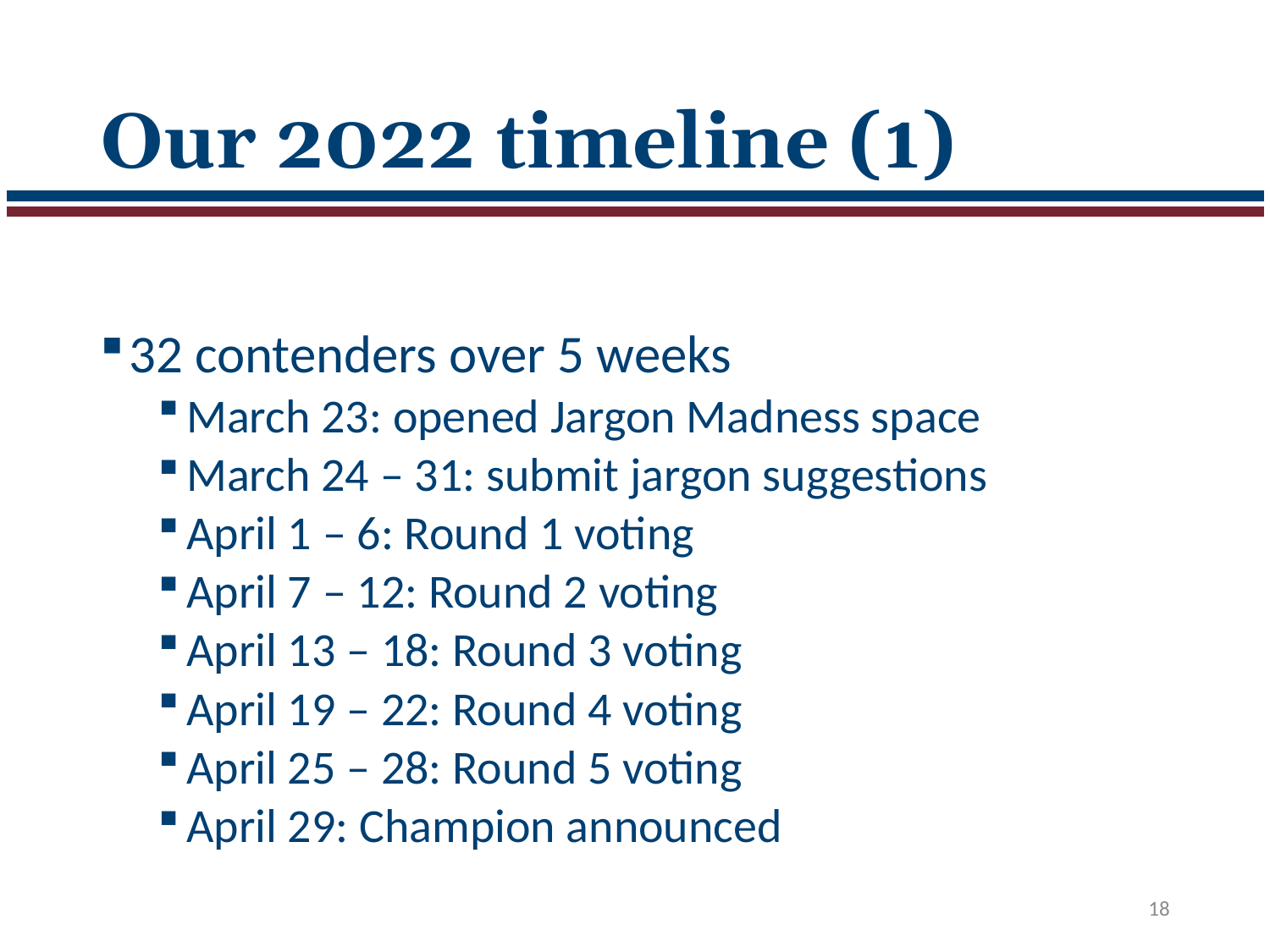

# Our 2022 timeline (1)

32 contenders over 5 weeks
March 23: opened Jargon Madness space
March 24 – 31: submit jargon suggestions
April 1 – 6: Round 1 voting
April 7 – 12: Round 2 voting
April 13 – 18: Round 3 voting
April 19 – 22: Round 4 voting
April 25 – 28: Round 5 voting
April 29: Champion announced
18